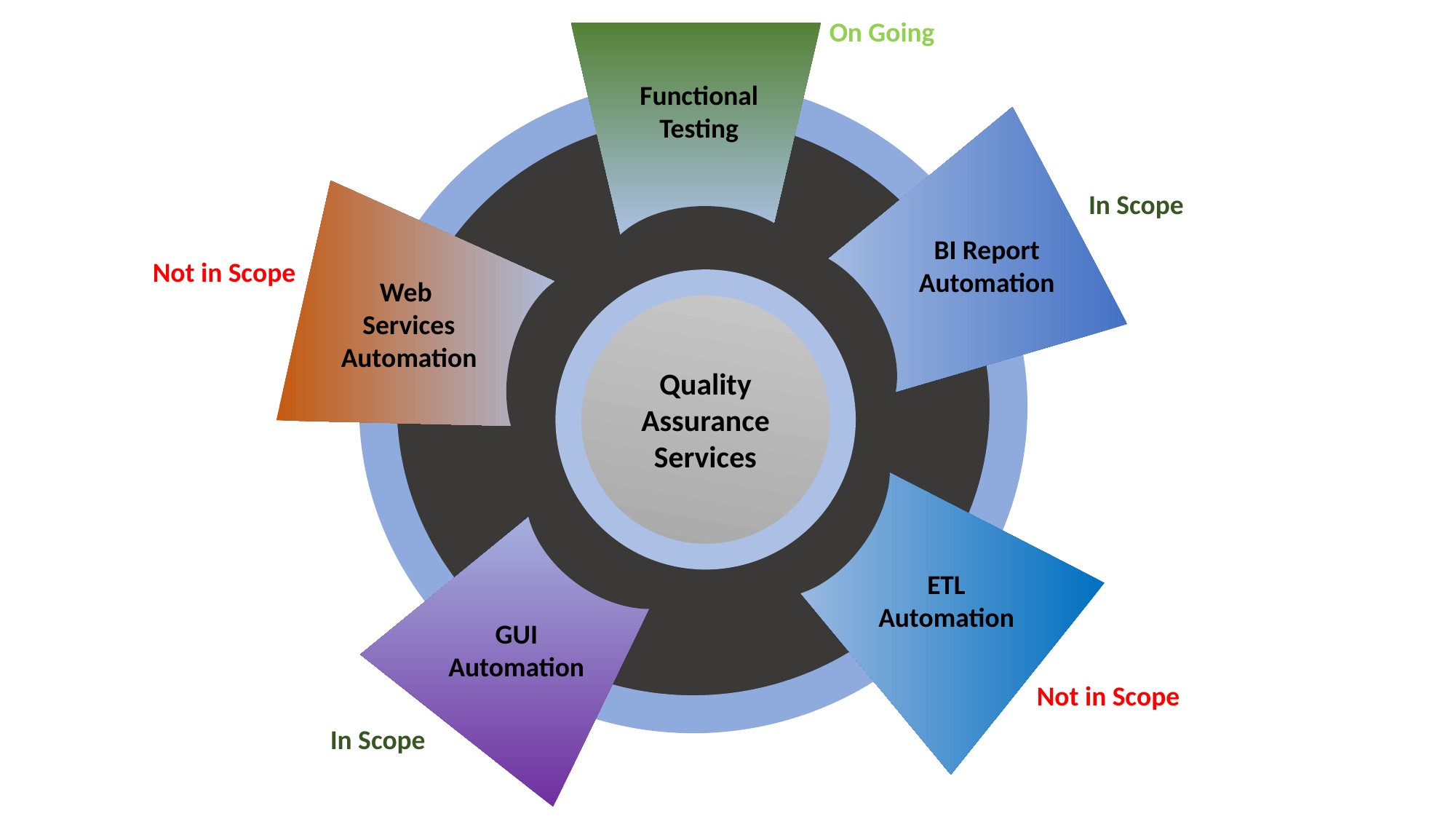

On Going

Functional Testing

In Scope

BI Report Automation
Not in Scope
Web
Services
Automation
Quality Assurance Services

ETL Automation
GUI Automation
Not in Scope
In Scope